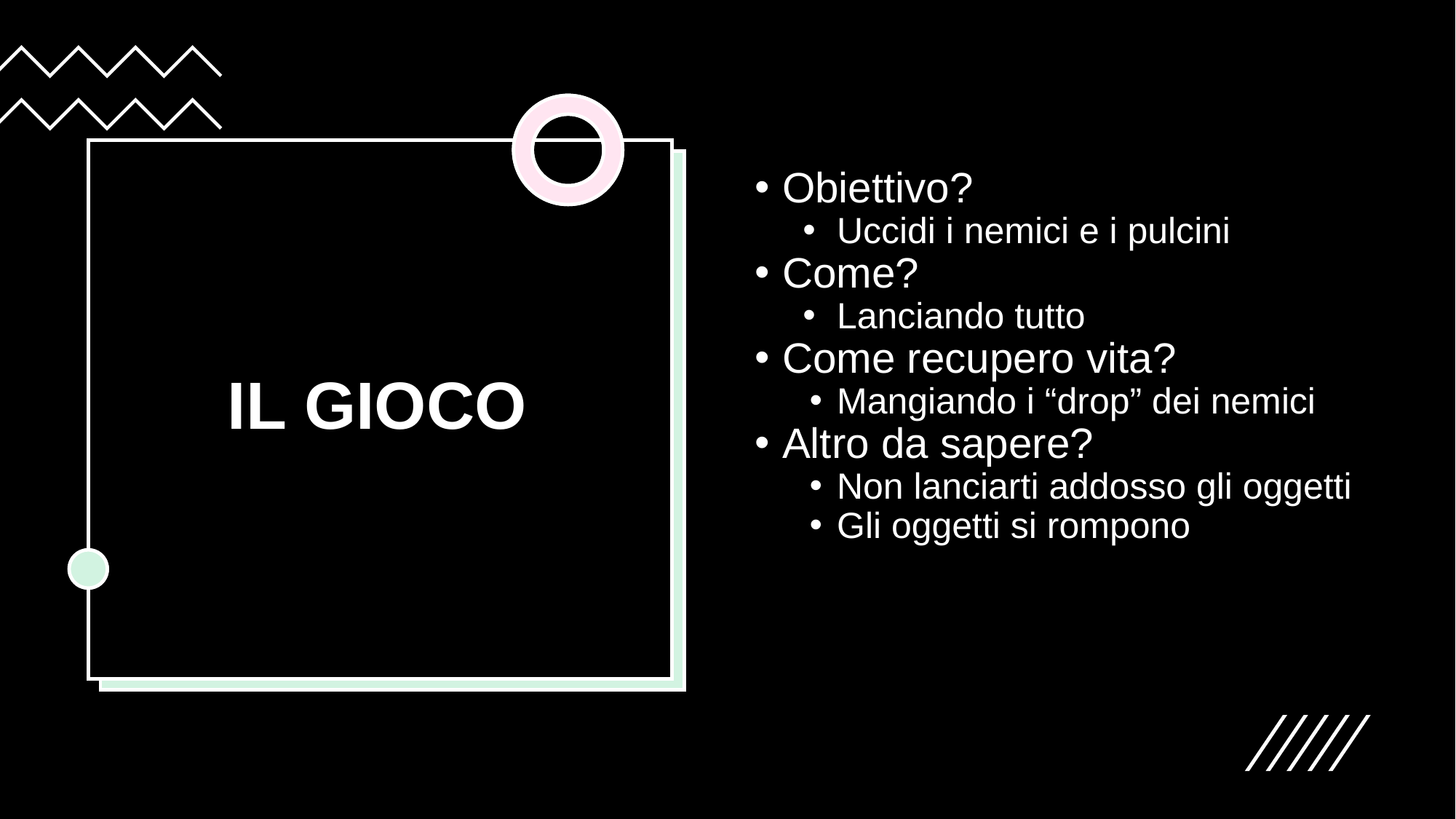

# IL GIOCO
Obiettivo?
Uccidi i nemici e i pulcini
Come?
Lanciando tutto
Come recupero vita?
Mangiando i “drop” dei nemici
Altro da sapere?
Non lanciarti addosso gli oggetti
Gli oggetti si rompono